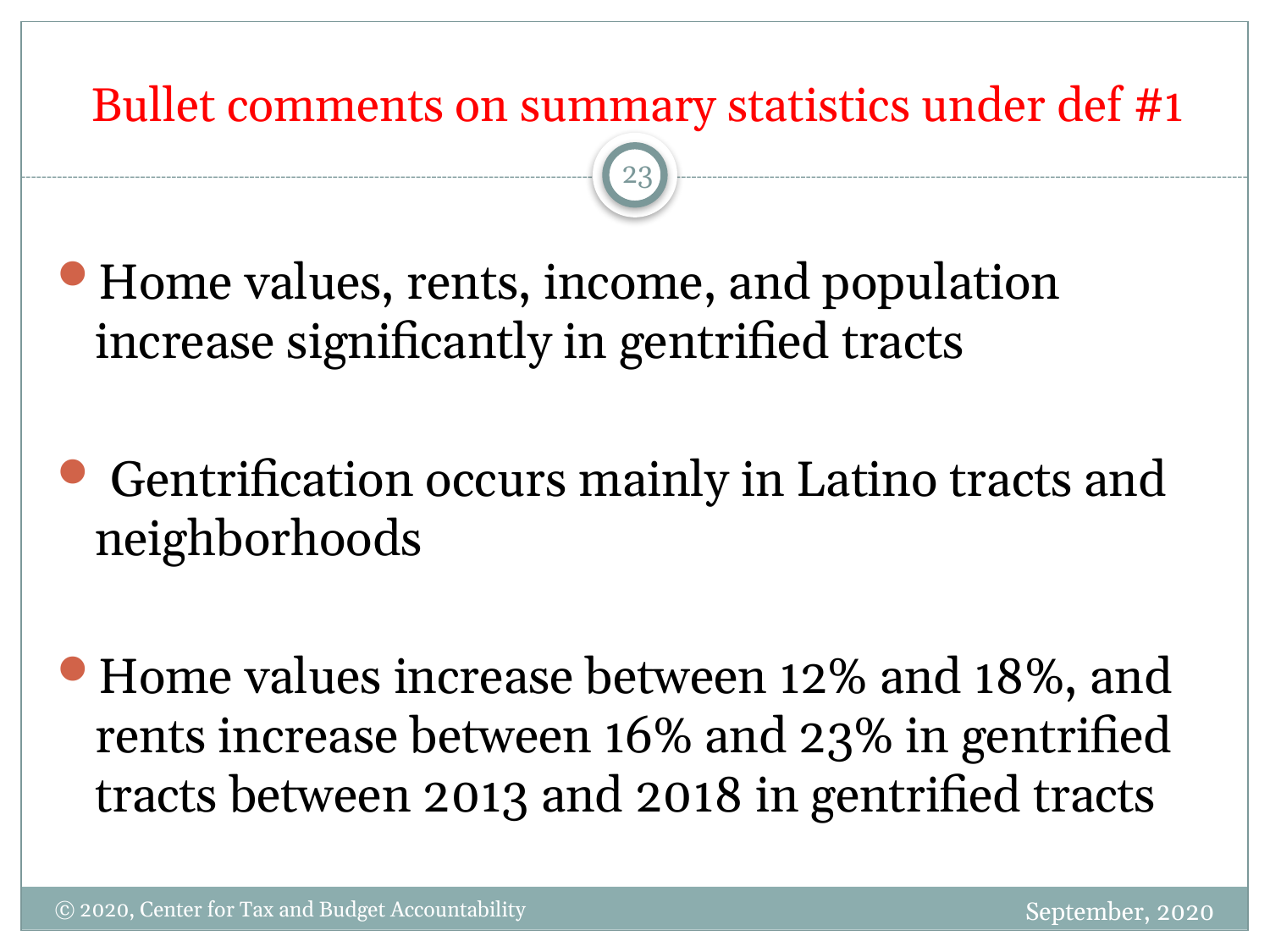

Bullet comments on summary statistics under def #1
23
Home values, rents, income, and population increase significantly in gentrified tracts

 Gentrification occurs mainly in Latino tracts and neighborhoods

Home values increase between 12% and 18%, and rents increase between 16% and 23% in gentrified tracts between 2013 and 2018 in gentrified tracts
September, 2020
© 2020, Center for Tax and Budget Accountability